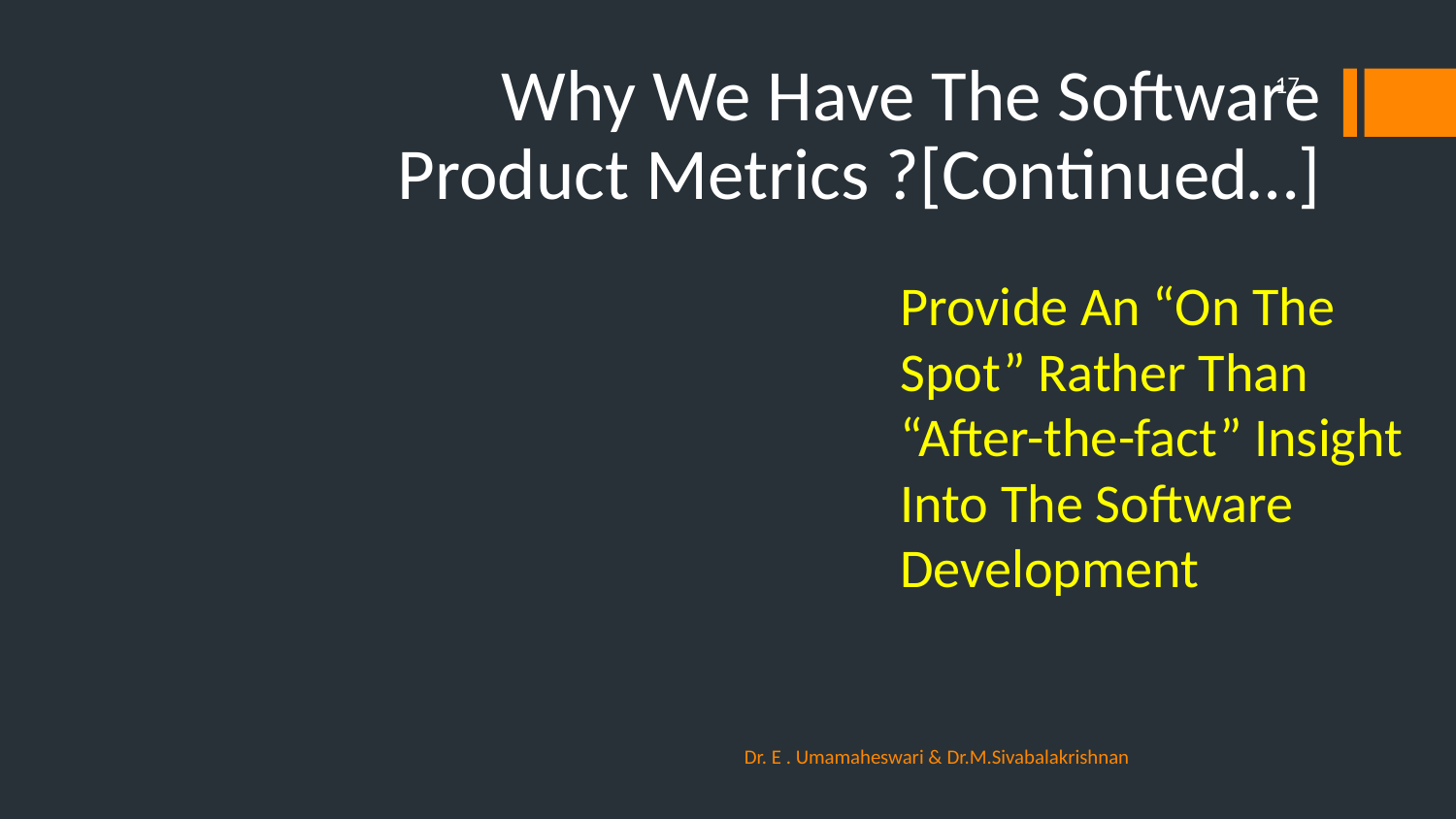

# Why We Have The Software Product Metrics ?[Continued…]
17
Provide An “On The Spot” Rather Than “After-the-fact” Insight Into The Software Development
Dr. E . Umamaheswari & Dr.M.Sivabalakrishnan